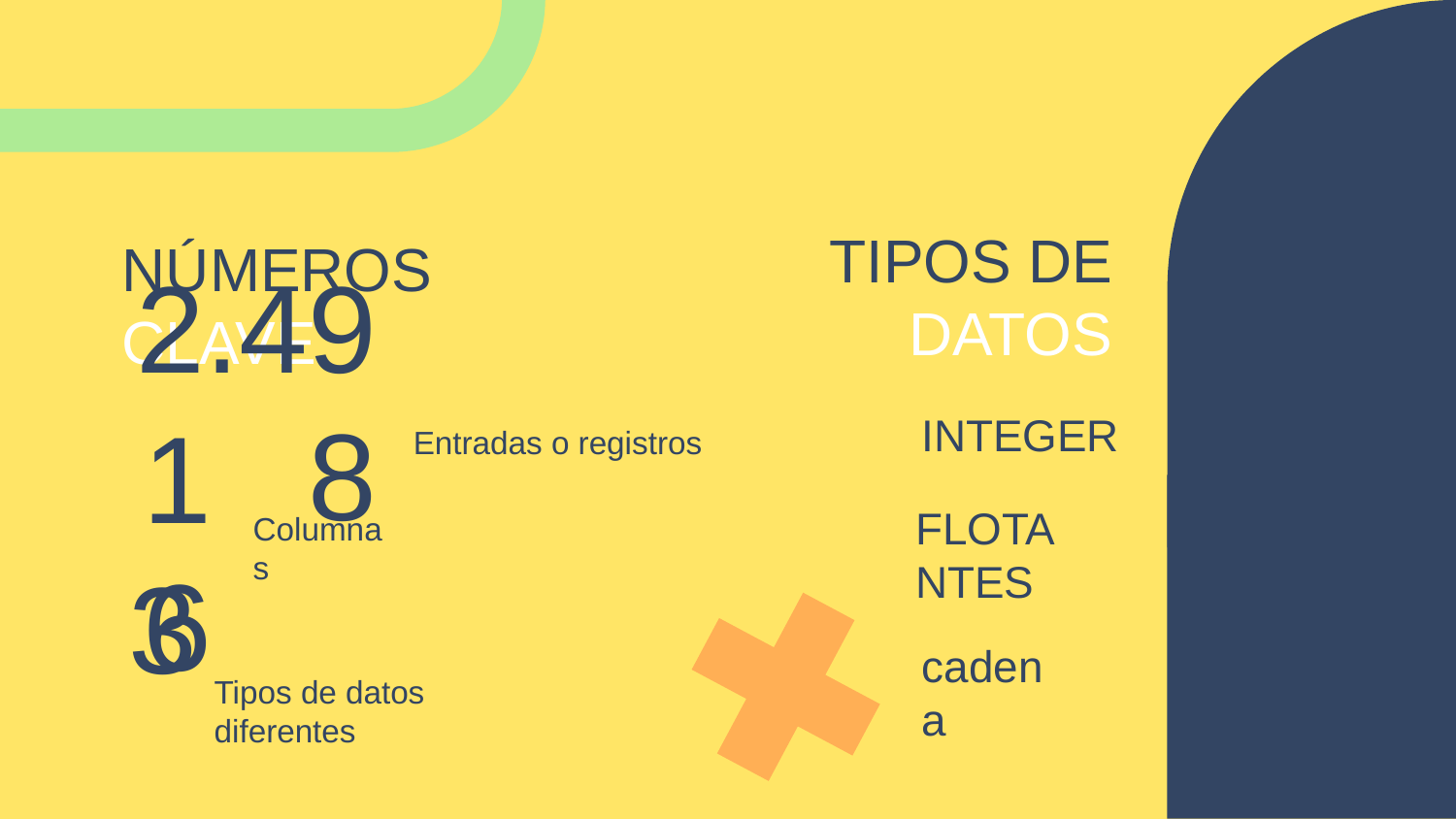

TIPOS DE DATOS
# NÚMEROS CLAVE
2.498
Entradas o registros
INTEGER
16
Columnas
FLOTANTES

3
cadena
Tipos de datos diferentes